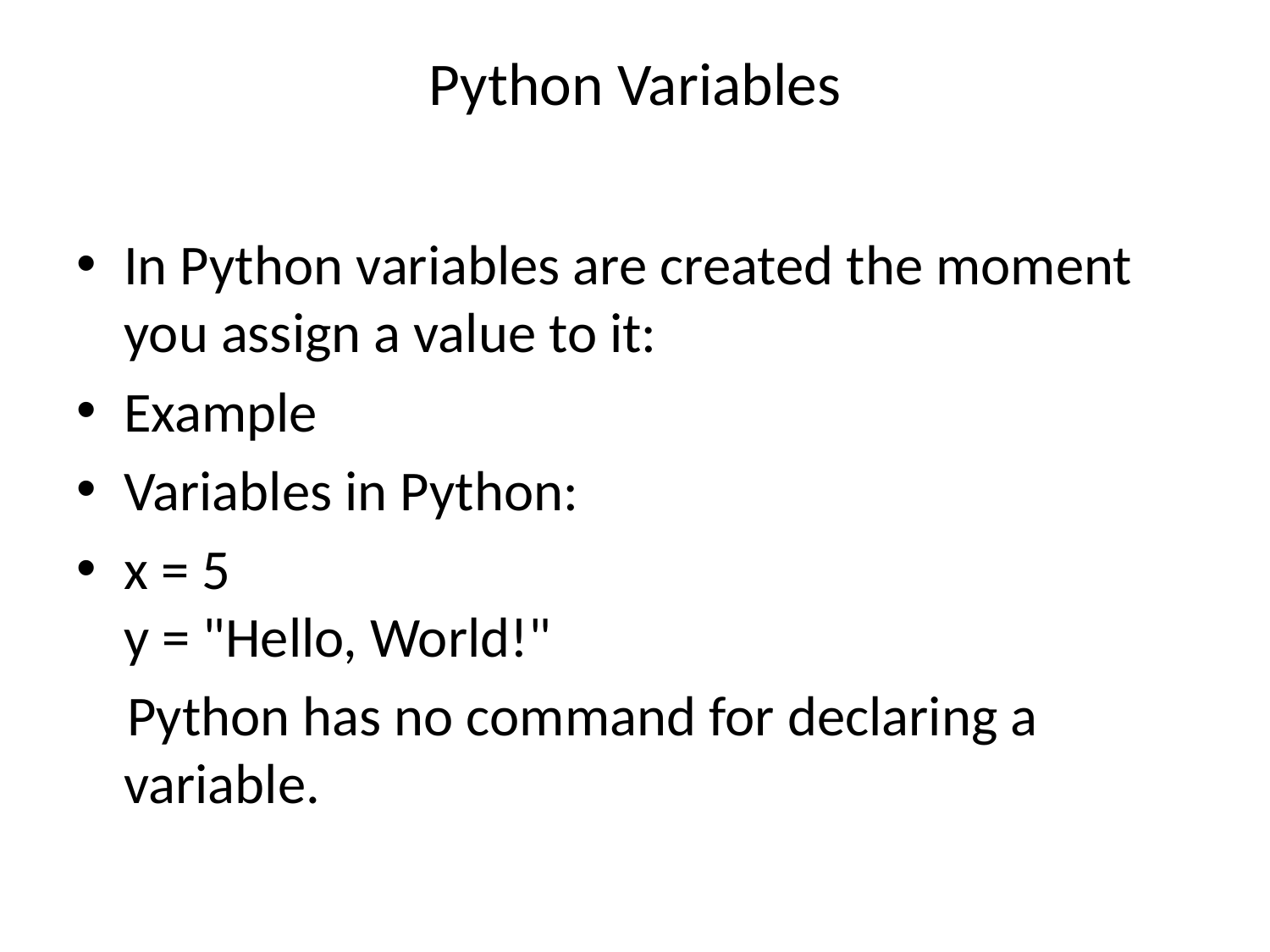

# Python Variables
In Python variables are created the moment you assign a value to it:
Example
Variables in Python:
x = 5
y = "Hello, World!"
    Python has no command for declaring a variable.